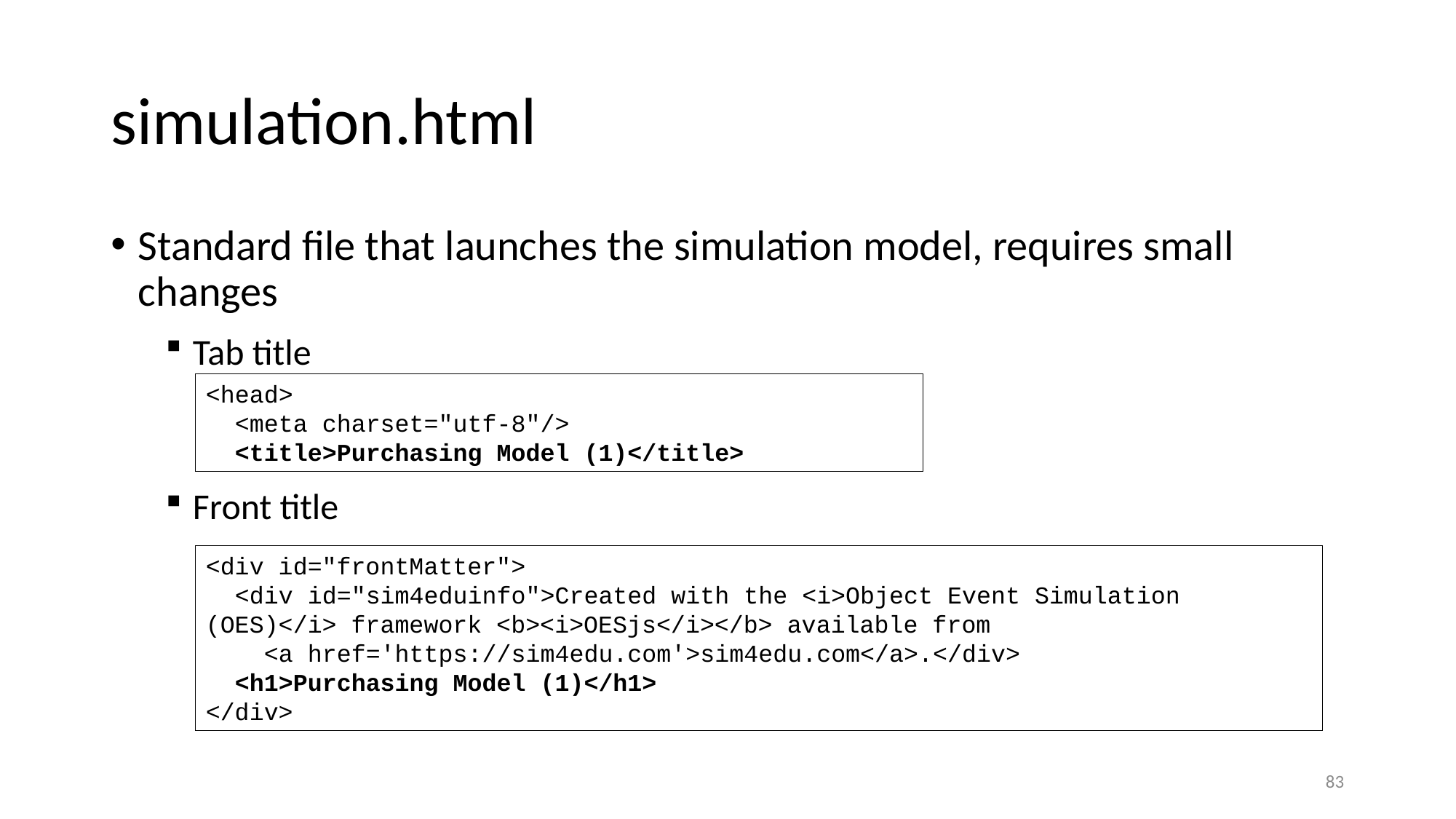

# simulation.html
Standard file that launches the simulation model, requires small changes
Tab title

Front title
<head>
  <meta charset="utf-8"/>
  <title>Purchasing Model (1)</title>
<div id="frontMatter">
  <div id="sim4eduinfo">Created with the <i>Object Event Simulation (OES)</i> framework <b><i>OESjs</i></b> available from
    <a href='https://sim4edu.com'>sim4edu.com</a>.</div>
  <h1>Purchasing Model (1)</h1>
</div>
83